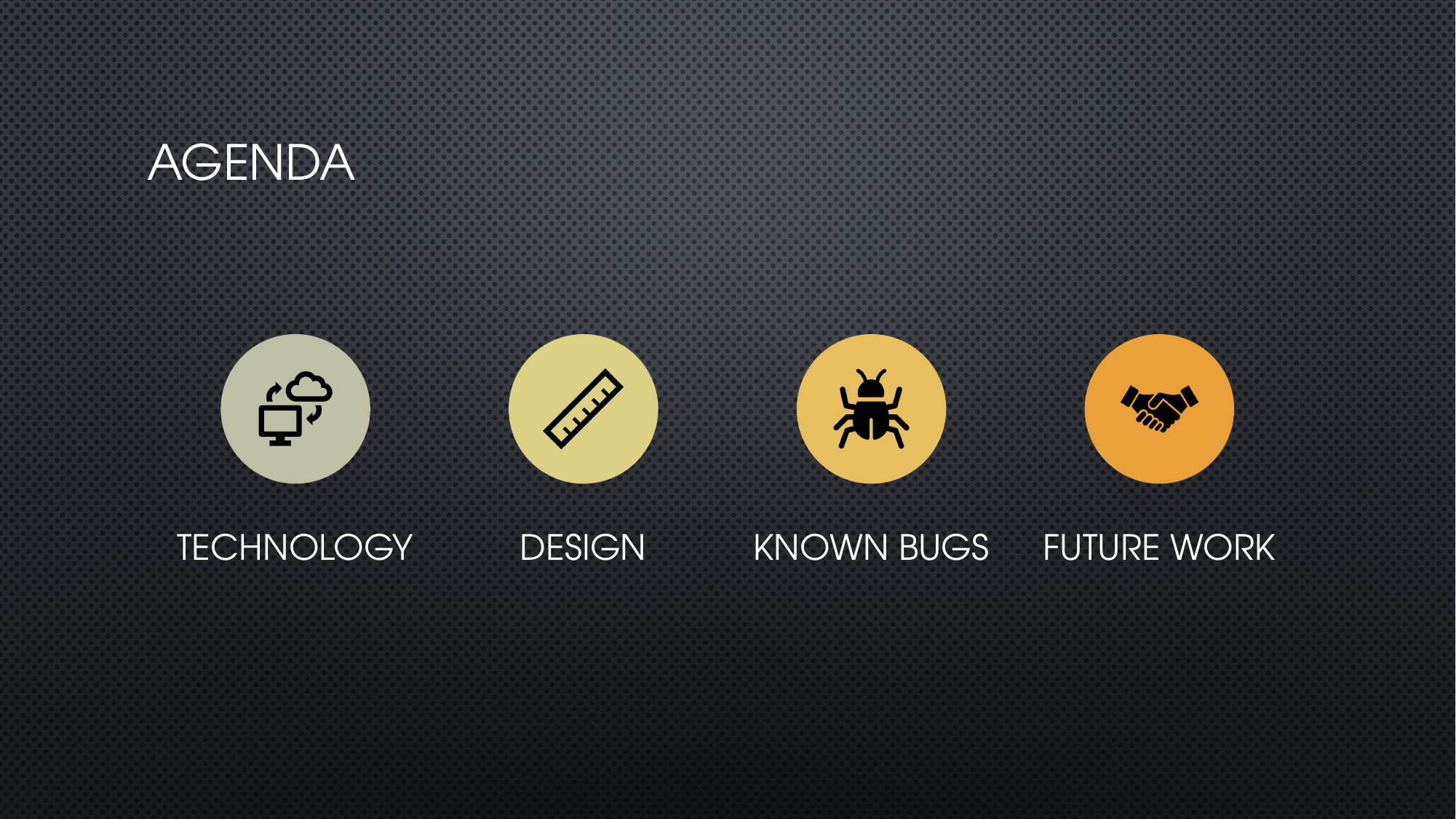

# Agenda
Technology
Design
Known Bugs
Future work